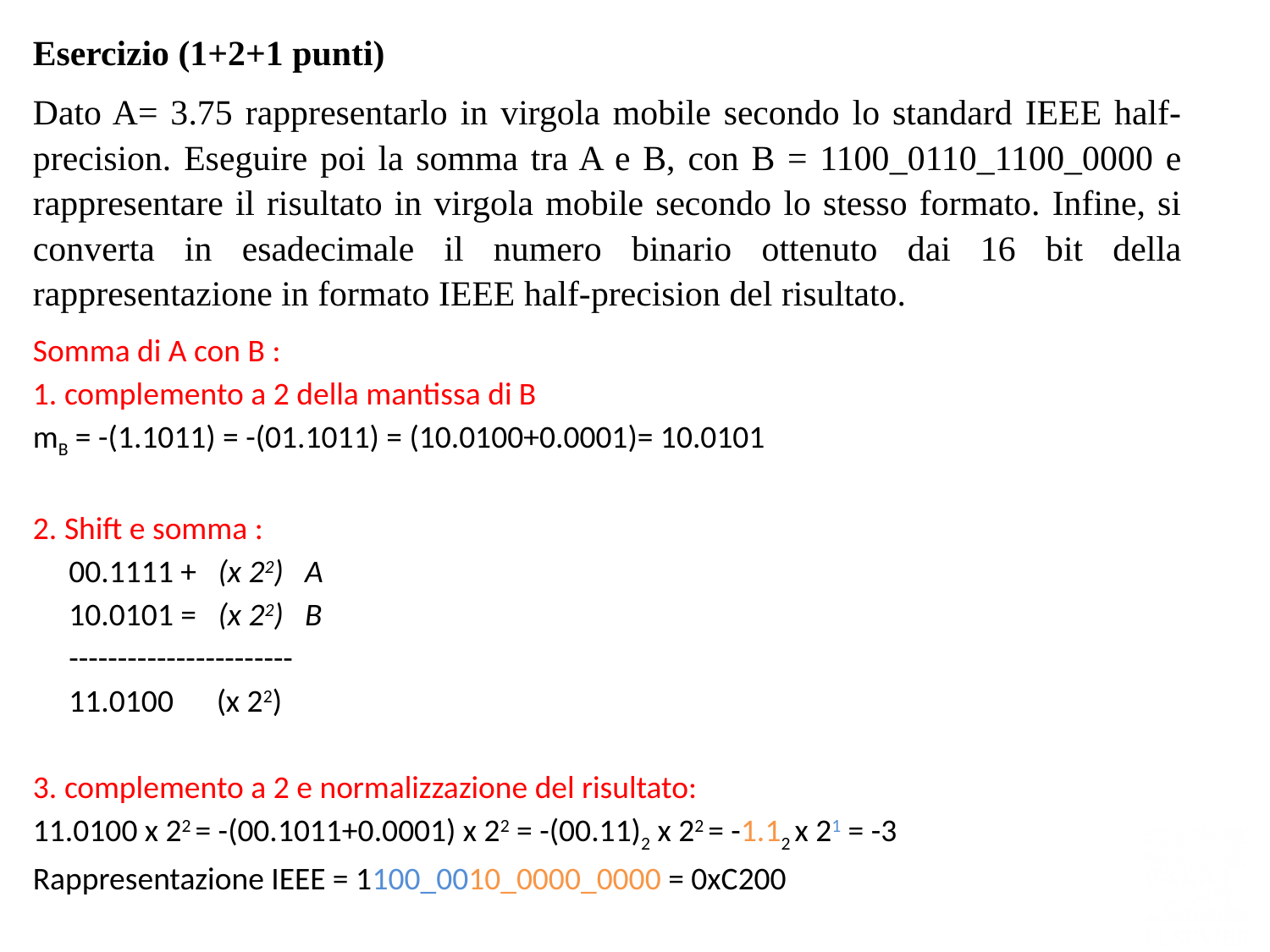

Esercizio (1+2+1 punti)
Dato A= 3.75 rappresentarlo in virgola mobile secondo lo standard IEEE half-precision. Eseguire poi la somma tra A e B, con B = 1100_0110_1100_0000 e rappresentare il risultato in virgola mobile secondo lo stesso formato. Infine, si converta in esadecimale il numero binario ottenuto dai 16 bit della rappresentazione in formato IEEE half-precision del risultato.
Somma di A con B :
1. complemento a 2 della mantissa di B
mB = -(1.1011) = -(01.1011) = (10.0100+0.0001)= 10.0101

2. Shift e somma :
     00.1111 +   (x 22)   A
     10.0101 =   (x 22)   B
     -----------------------
     11.0100      (x 22)

3. complemento a 2 e normalizzazione del risultato:
11.0100 x 22 = -(00.1011+0.0001) x 22 = -(00.11)2 x 22 = -1.12 x 21 = -3
Rappresentazione IEEE = 1100_0010_0000_0000 = 0xC200